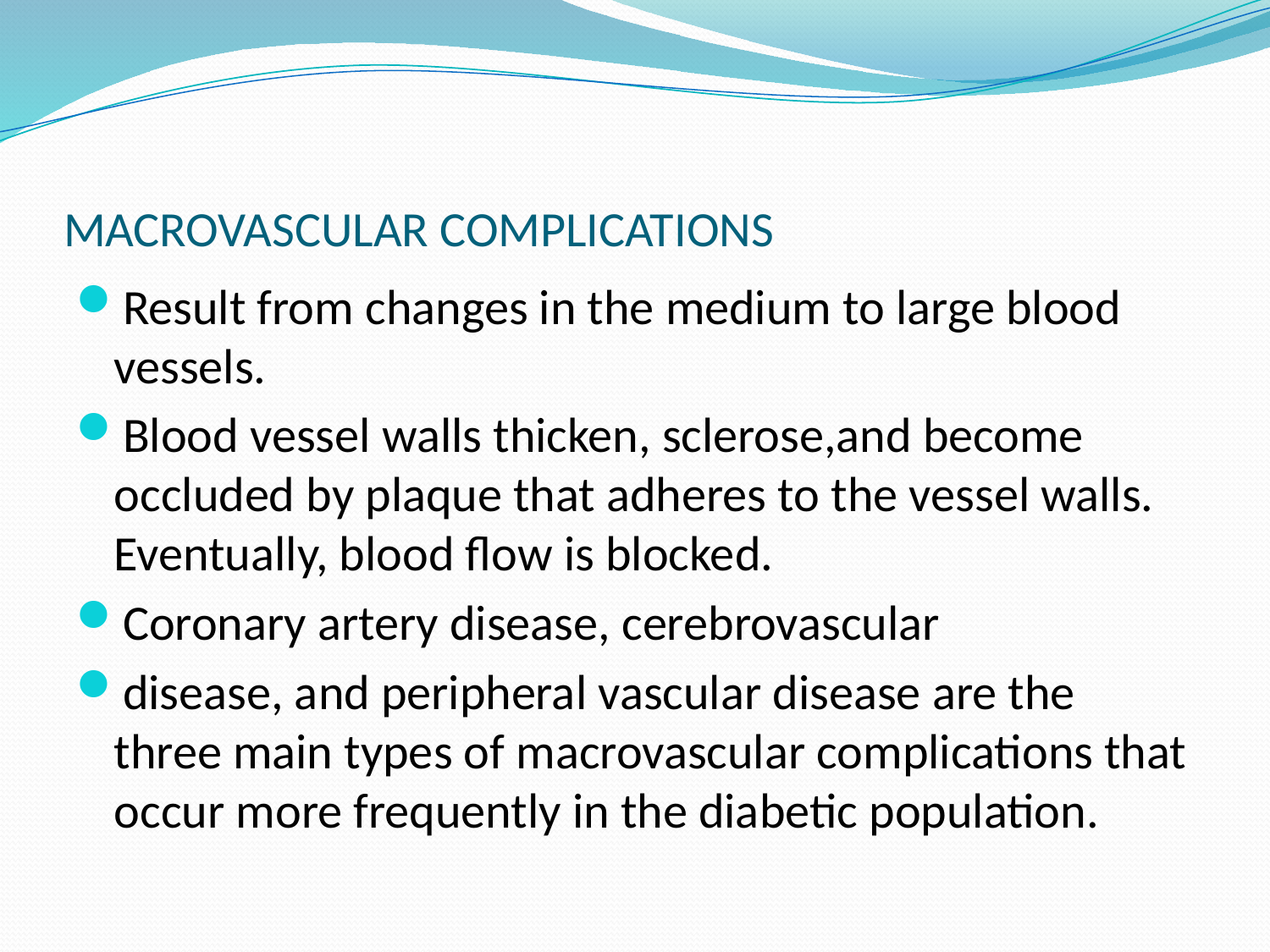

# MACROVASCULAR COMPLICATIONS
Result from changes in the medium to large blood vessels.
Blood vessel walls thicken, sclerose,and become occluded by plaque that adheres to the vessel walls. Eventually, blood flow is blocked.
Coronary artery disease, cerebrovascular
disease, and peripheral vascular disease are the three main types of macrovascular complications that occur more frequently in the diabetic population.